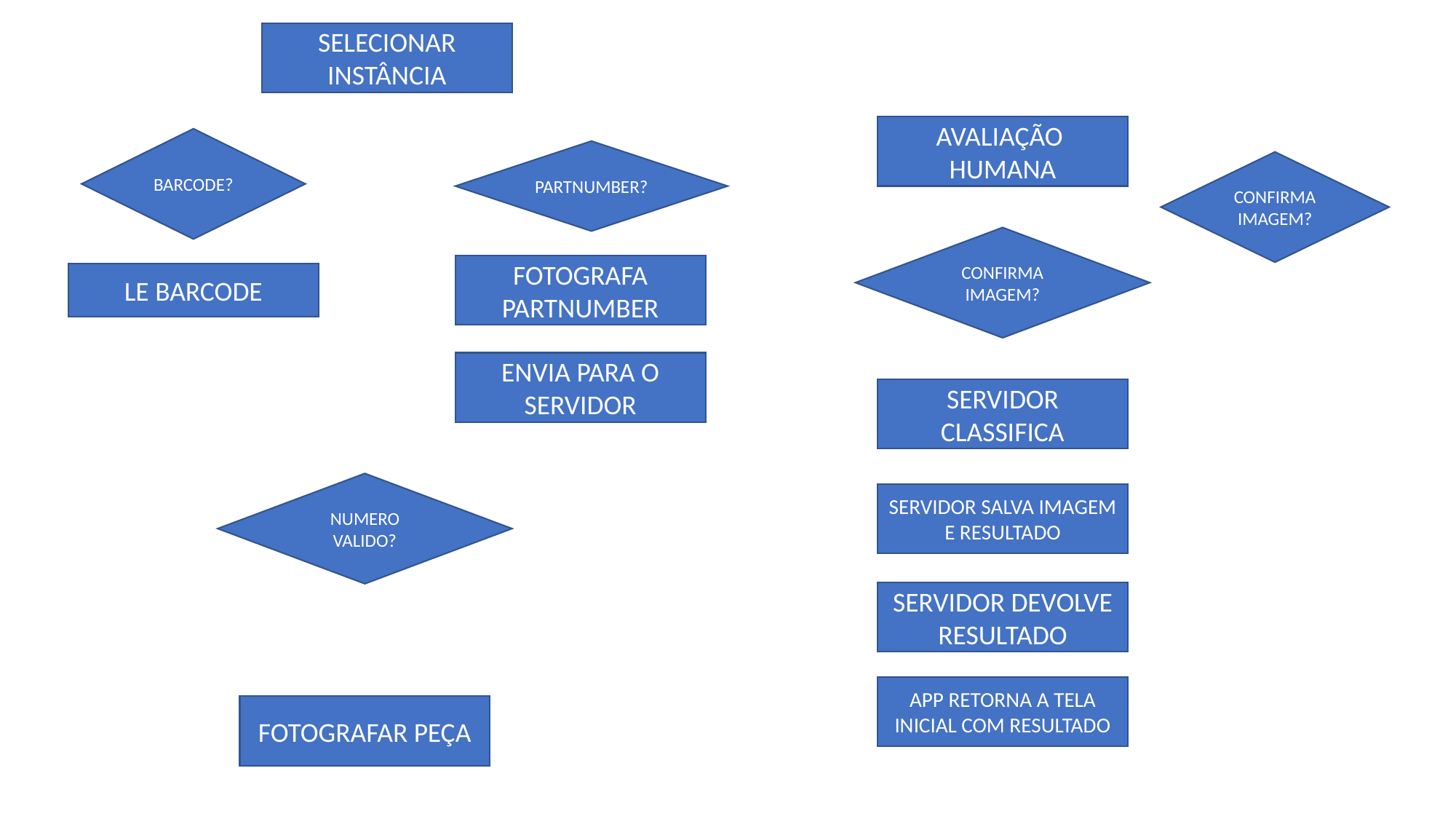

SELECIONAR INSTÂNCIA
AVALIAÇÃO
HUMANA
BARCODE?
PARTNUMBER?
CONFIRMA IMAGEM?
CONFIRMA IMAGEM?
FOTOGRAFA
PARTNUMBER
LE BARCODE
ENVIA PARA O SERVIDOR
SERVIDOR CLASSIFICA
NUMERO
VALIDO?
SERVIDOR SALVA IMAGEM E RESULTADO
SERVIDOR DEVOLVE RESULTADO
APP RETORNA A TELA INICIAL COM RESULTADO
FOTOGRAFAR PEÇA